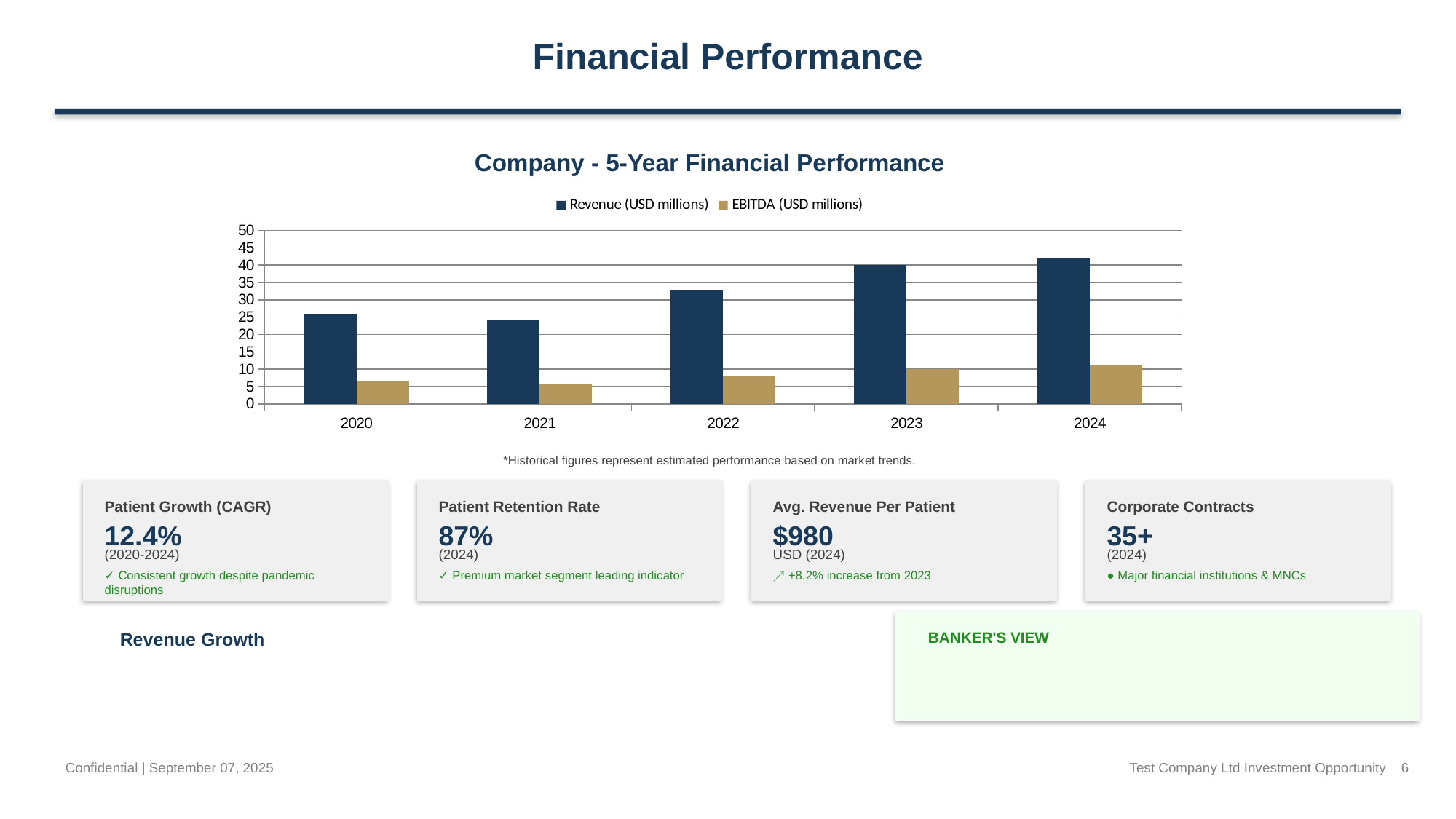

Financial Performance

Company - 5-Year Financial Performance

### Chart

| Category | Revenue (USD millions) | EBITDA (USD millions) |
|---|---|---|
| 2020 | 26.0 | 6.5 |
| 2021 | 24.0 | 5.8 |
| 2022 | 33.0 | 8.2 |
| 2023 | 40.0 | 10.0 |
| 2024 | 42.0 | 11.2 |
*Historical figures represent estimated performance based on market trends.

Patient Growth (CAGR)
Patient Retention Rate
Avg. Revenue Per Patient
Corporate Contracts
12.4%
87%
$980
35+
(2020-2024)
(2024)
USD (2024)
(2024)
✓ Consistent growth despite pandemic disruptions
✓ Premium market segment leading indicator
↗ +8.2% increase from 2023
● Major financial institutions & MNCs

Revenue Growth
BANKER'S VIEW

Confidential | September 07, 2025
Test Company Ltd Investment Opportunity    6